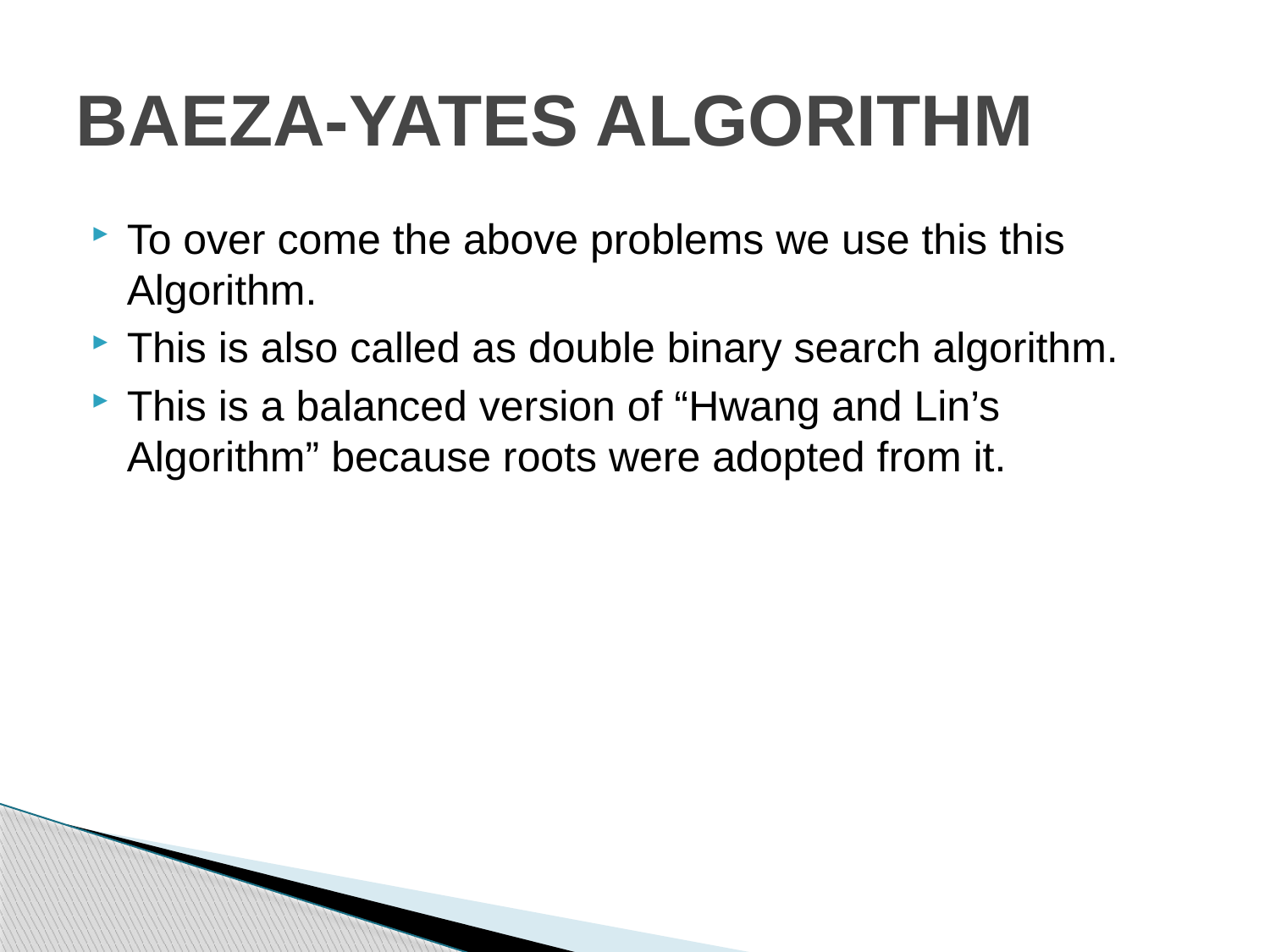

# BAEZA-YATES ALGORITHM
To over come the above problems we use this this Algorithm.
This is also called as double binary search algorithm.
This is a balanced version of “Hwang and Lin’s Algorithm” because roots were adopted from it.